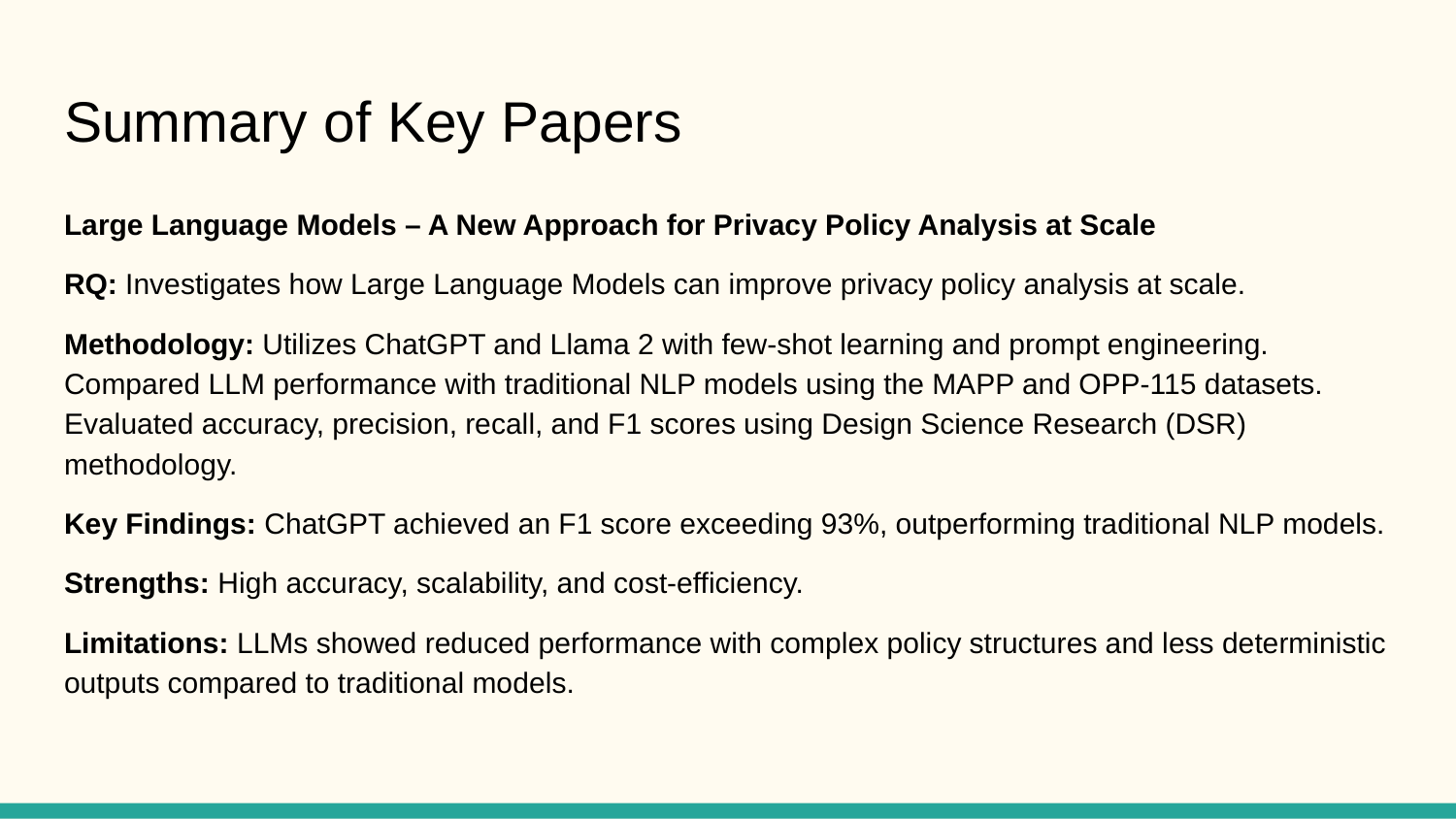

# Summary of Key Papers
Large Language Models – A New Approach for Privacy Policy Analysis at Scale
RQ: Investigates how Large Language Models can improve privacy policy analysis at scale.
Methodology: Utilizes ChatGPT and Llama 2 with few-shot learning and prompt engineering. Compared LLM performance with traditional NLP models using the MAPP and OPP-115 datasets. Evaluated accuracy, precision, recall, and F1 scores using Design Science Research (DSR) methodology.
Key Findings: ChatGPT achieved an F1 score exceeding 93%, outperforming traditional NLP models.
Strengths: High accuracy, scalability, and cost-efficiency.
Limitations: LLMs showed reduced performance with complex policy structures and less deterministic outputs compared to traditional models.